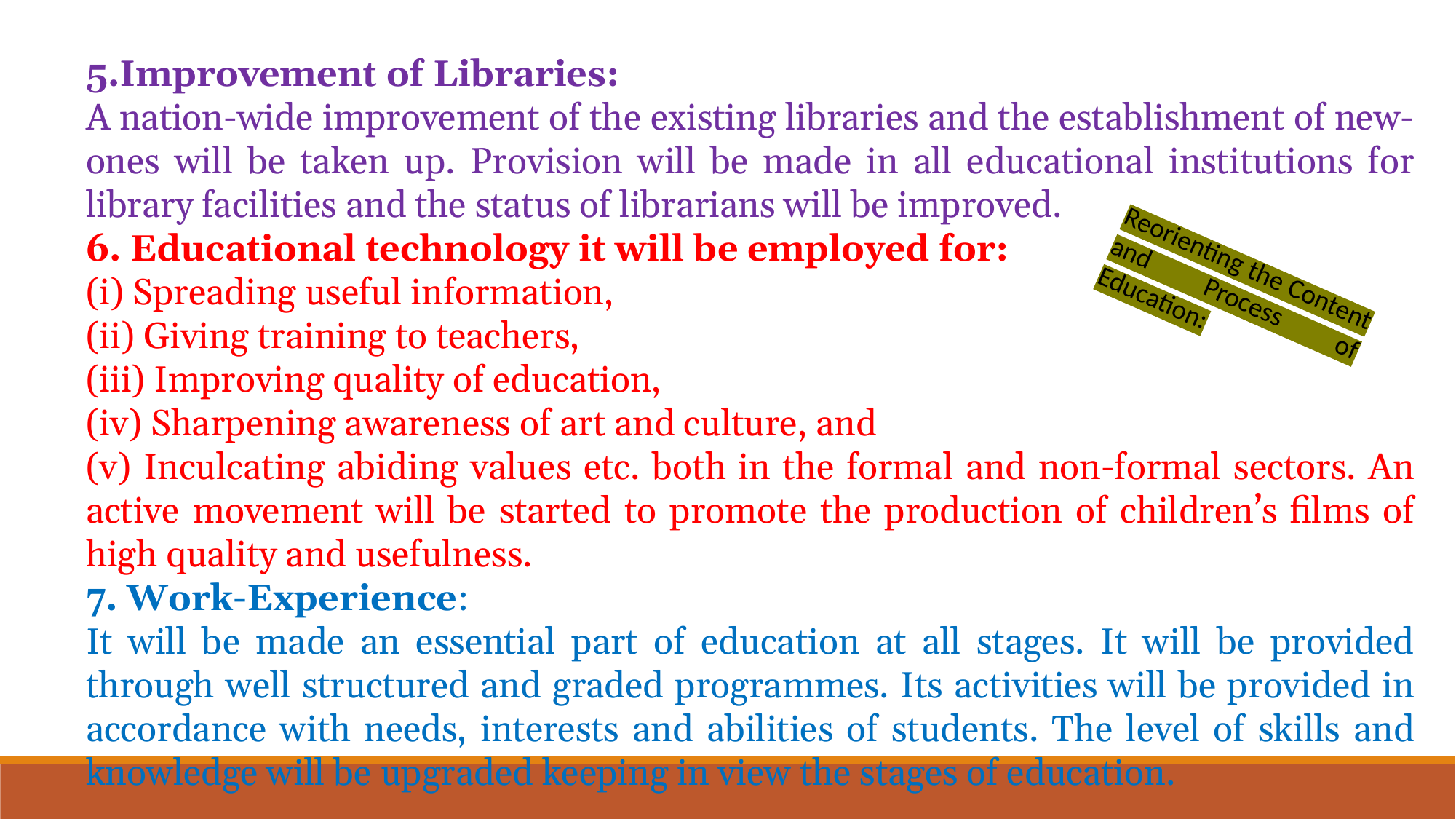

5.Improvement of Libraries:
A nation-wide improvement of the existing libraries and the establishment of new-ones will be taken up. Provision will be made in all educational institutions for library facilities and the status of librarians will be improved.
6. Educational technology it will be employed for:
(i) Spreading useful information,
(ii) Giving training to teachers,
(iii) Improving quality of education,
(iv) Sharpening awareness of art and culture, and
(v) Inculcating abiding values etc. both in the formal and non-formal sectors. An active movement will be started to promote the production of children’s films of high quality and usefulness.
7. Work-Experience:
It will be made an essential part of education at all stages. It will be provided through well structured and graded programmes. Its activities will be provided in accordance with needs, interests and abilities of students. The level of skills and knowledge will be upgraded keeping in view the stages of education.

Reorienting the Content and Process of Education: